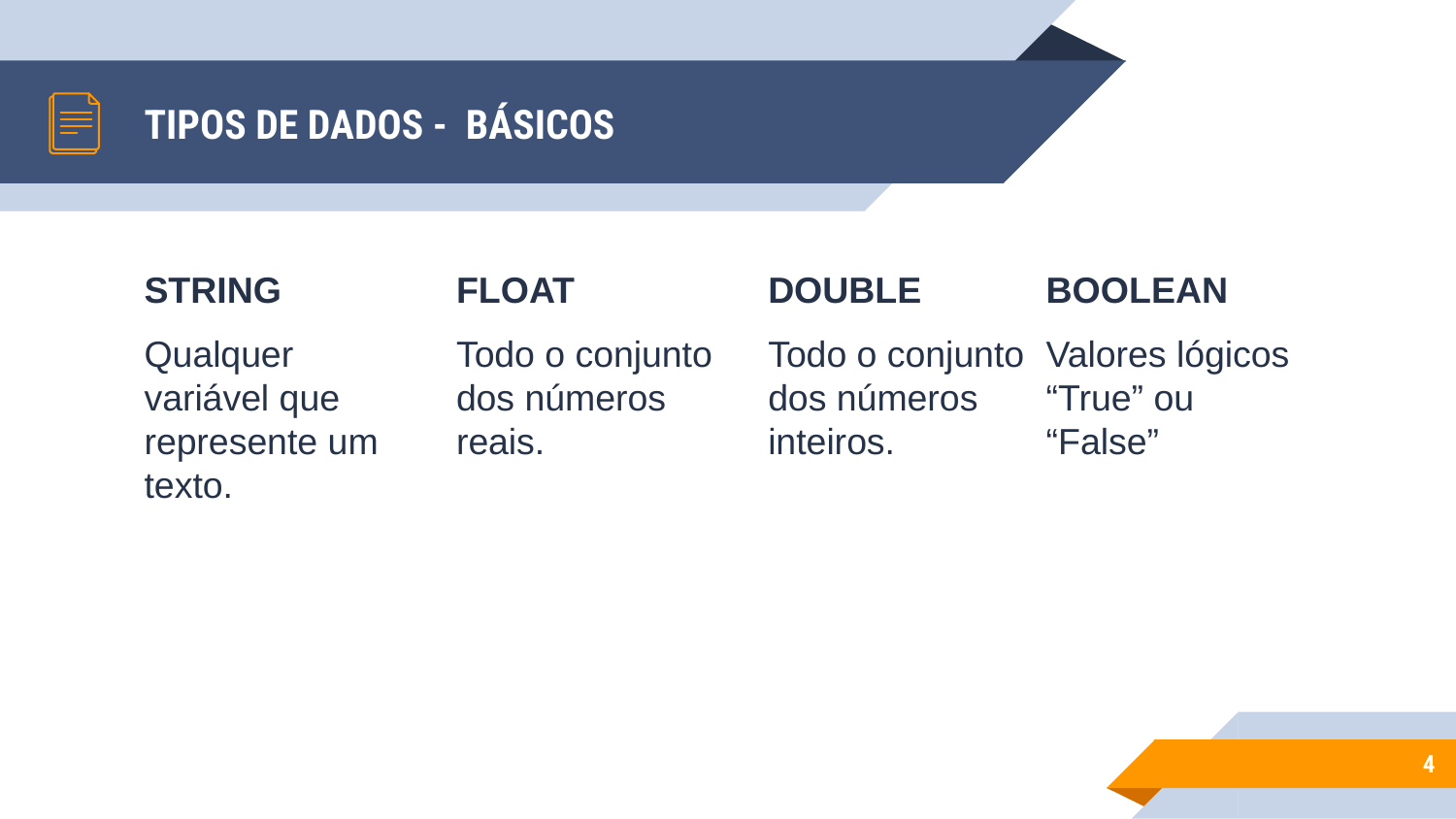

# TIPOS DE DADOS -  BÁSICOS

BOOLEAN
Valores lógicos “True” ou “False”

DOUBLE
Todo o conjunto dos números inteiros.

STRING
Qualquer variável que represente um texto.
FLOAT
Todo o conjunto dos números reais.
4